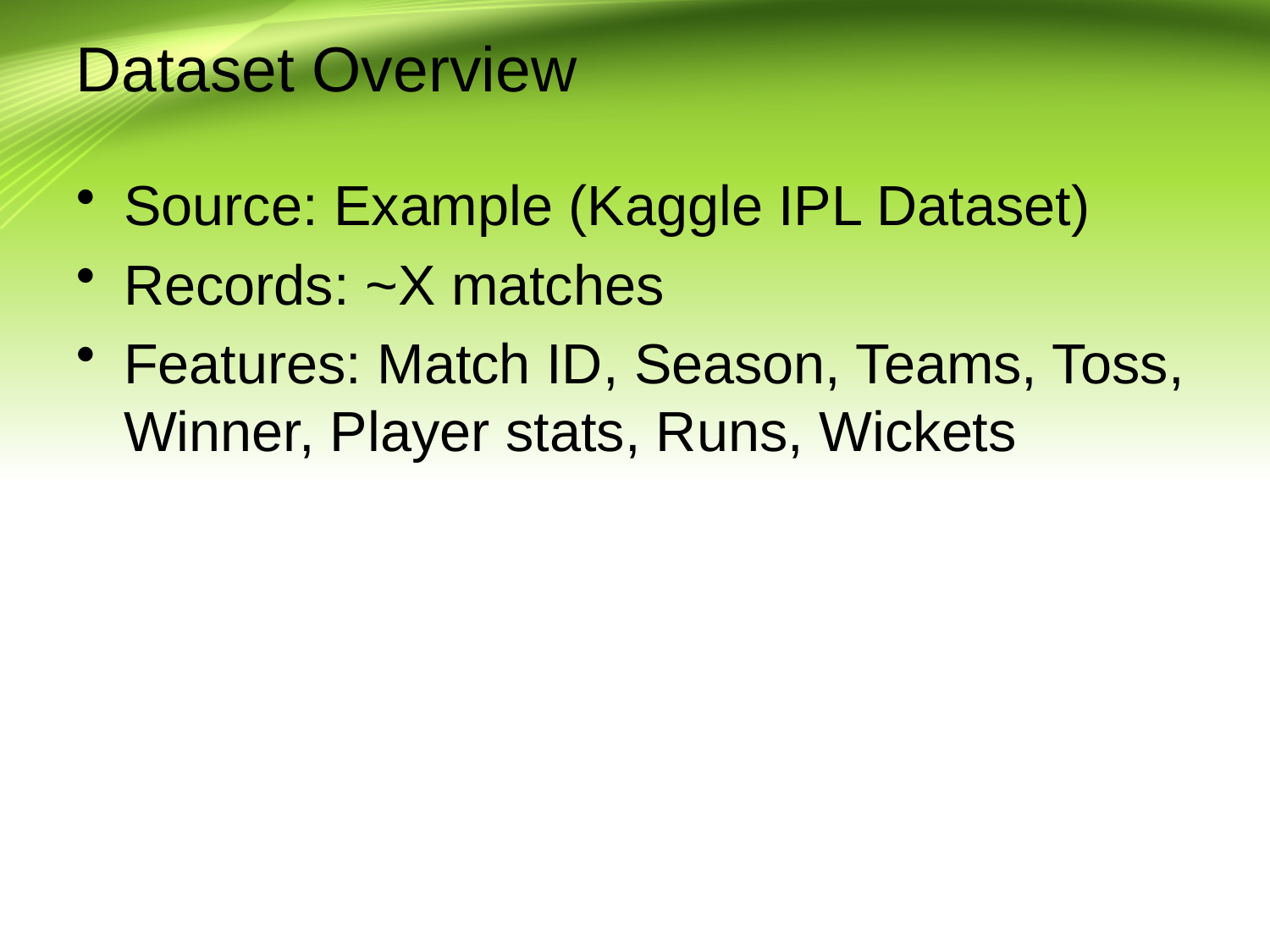

# Dataset Overview
Source: Example (Kaggle IPL Dataset)
Records: ~X matches
Features: Match ID, Season, Teams, Toss, Winner, Player stats, Runs, Wickets